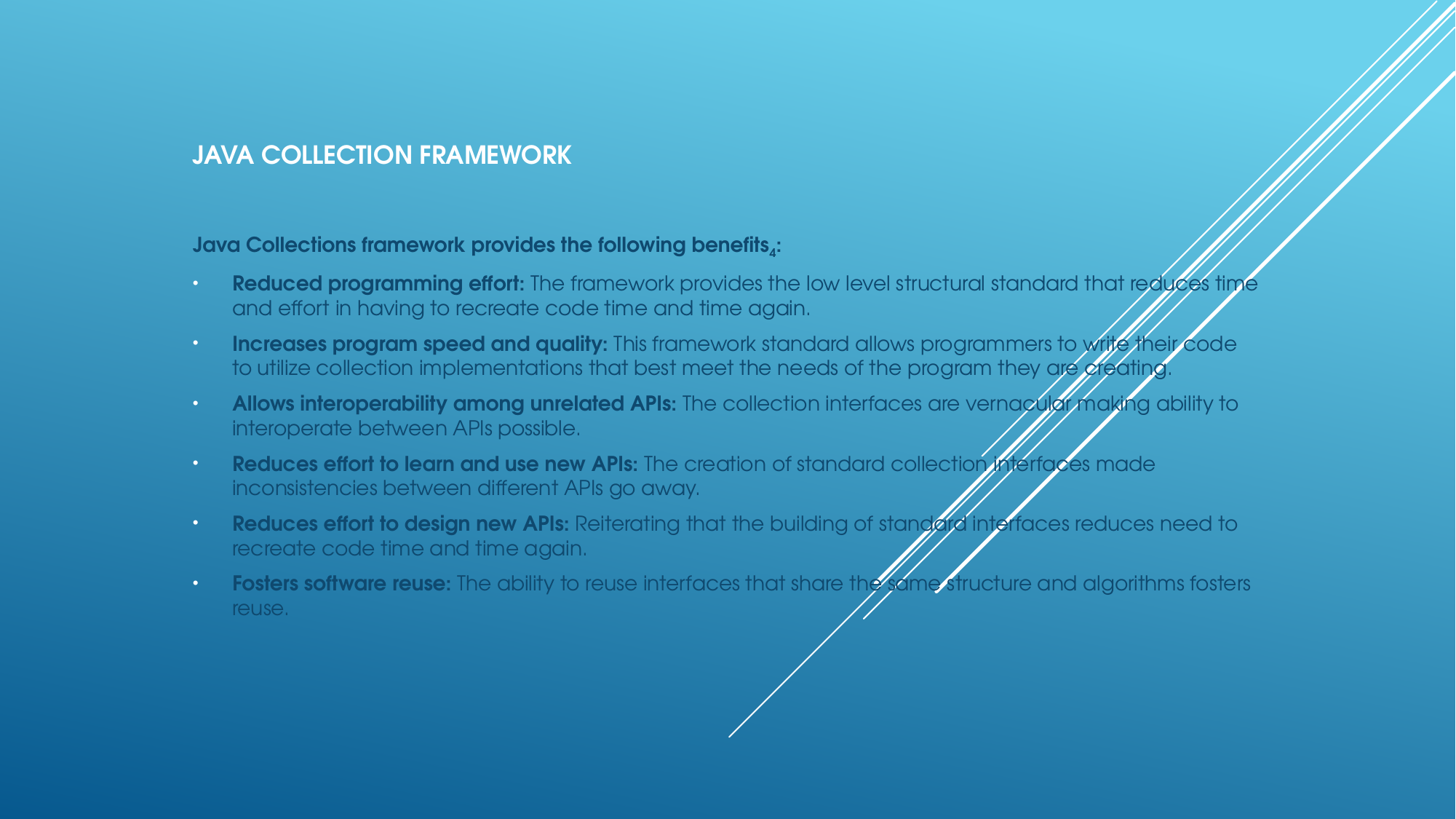

# Java Collection Framework
Java Collections framework provides the following benefits4:
Reduced programming effort: The framework provides the low level structural standard that reduces time and effort in having to recreate code time and time again.
Increases program speed and quality: This framework standard allows programmers to write their code to utilize collection implementations that best meet the needs of the program they are creating.
Allows interoperability among unrelated APIs: The collection interfaces are vernacular making ability to interoperate between APIs possible.
Reduces effort to learn and use new APIs: The creation of standard collection interfaces made inconsistencies between different APIs go away.
Reduces effort to design new APIs: Reiterating that the building of standard interfaces reduces need to recreate code time and time again.
Fosters software reuse: The ability to reuse interfaces that share the same structure and algorithms fosters reuse.